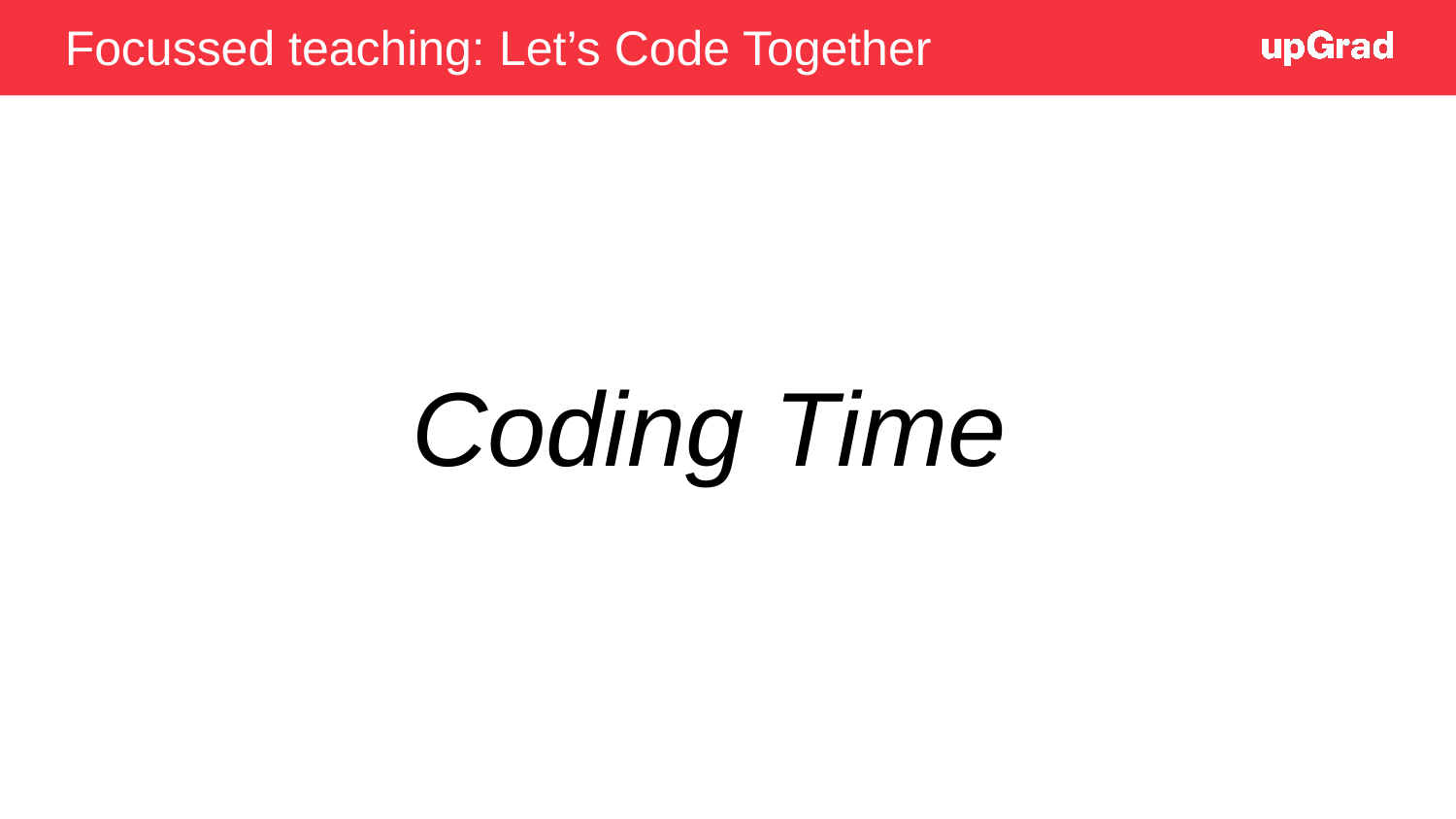

# Focussed teaching: Let’s Code Together
Coding Time